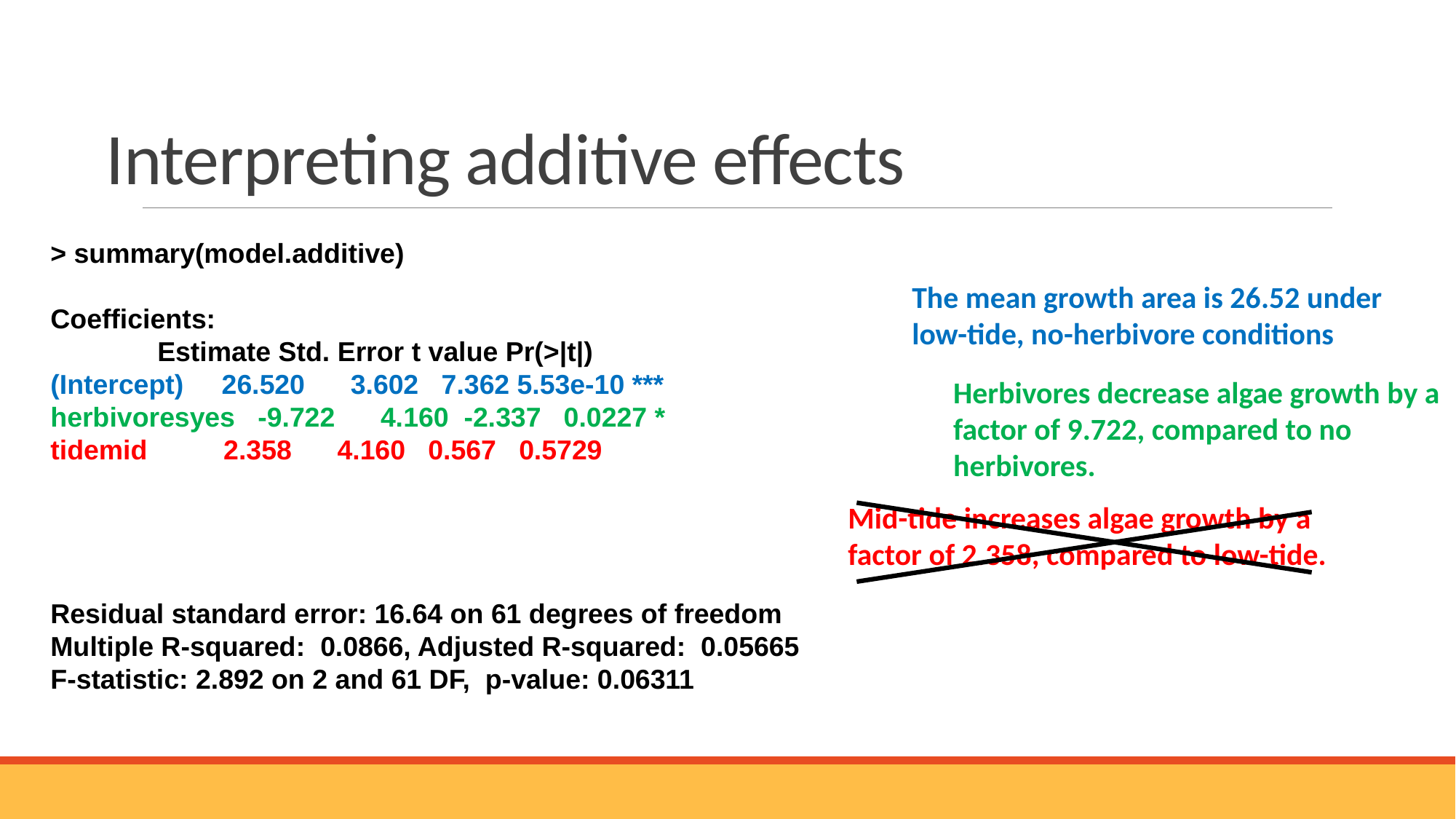

# Interpreting additive effects
> summary(model.additive)

Coefficients:
              Estimate Std. Error t value Pr(>|t|)
(Intercept)     26.520      3.602   7.362 5.53e-10 ***
herbivoresyes   -9.722      4.160  -2.337   0.0227 *
tidemid          2.358      4.160   0.567   0.5729

Residual standard error: 16.64 on 61 degrees of freedom
Multiple R-squared:  0.0866, Adjusted R-squared:  0.05665
F-statistic: 2.892 on 2 and 61 DF,  p-value: 0.06311
The mean growth area is 26.52 under low-tide, no-herbivore conditions
Herbivores decrease algae growth by a factor of 9.722, compared to no herbivores.
Mid-tide increases algae growth by a factor of 2.358, compared to low-tide.